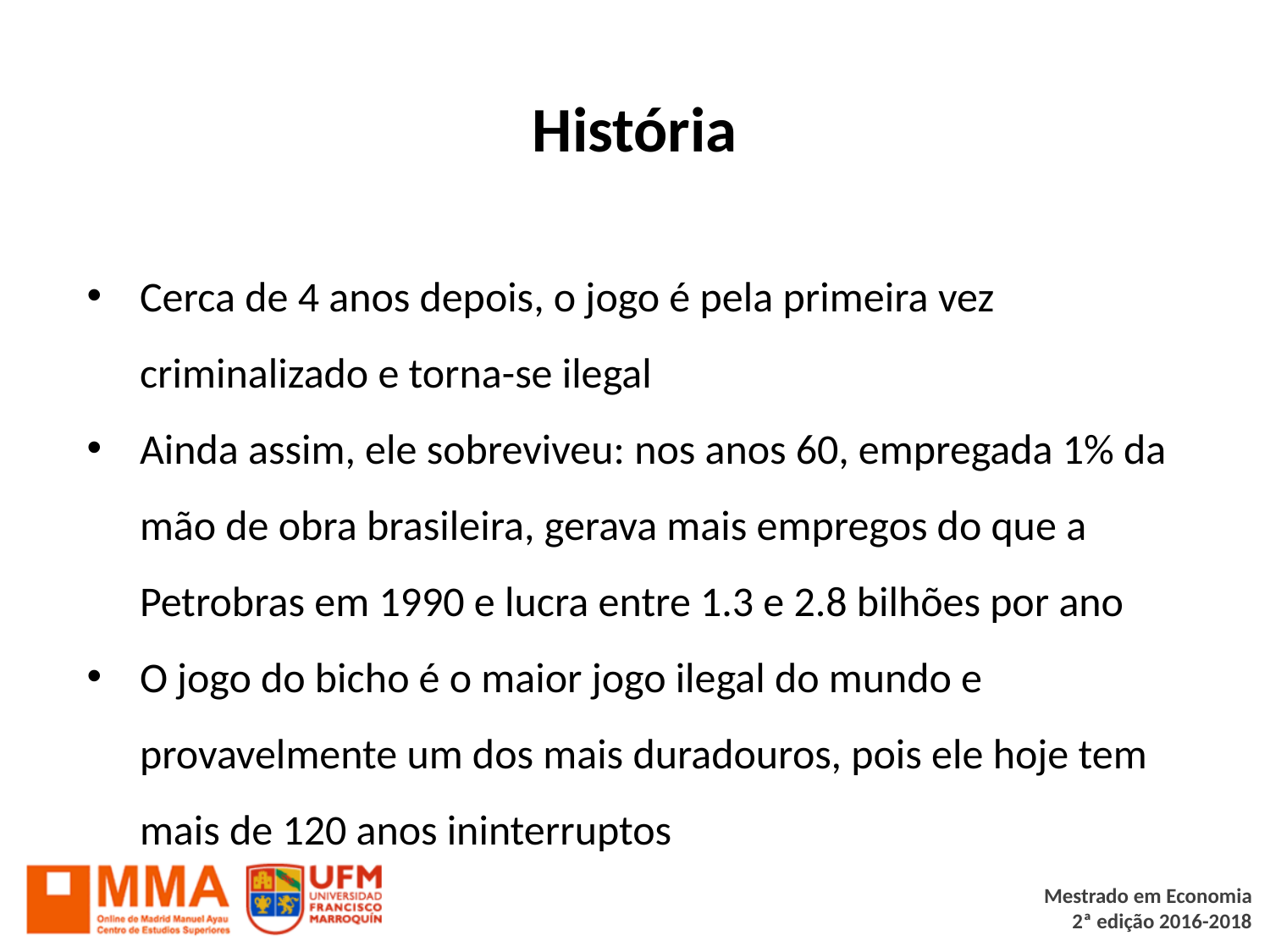

# História
Cerca de 4 anos depois, o jogo é pela primeira vez criminalizado e torna-se ilegal
Ainda assim, ele sobreviveu: nos anos 60, empregada 1% da mão de obra brasileira, gerava mais empregos do que a Petrobras em 1990 e lucra entre 1.3 e 2.8 bilhões por ano
O jogo do bicho é o maior jogo ilegal do mundo e provavelmente um dos mais duradouros, pois ele hoje tem mais de 120 anos ininterruptos